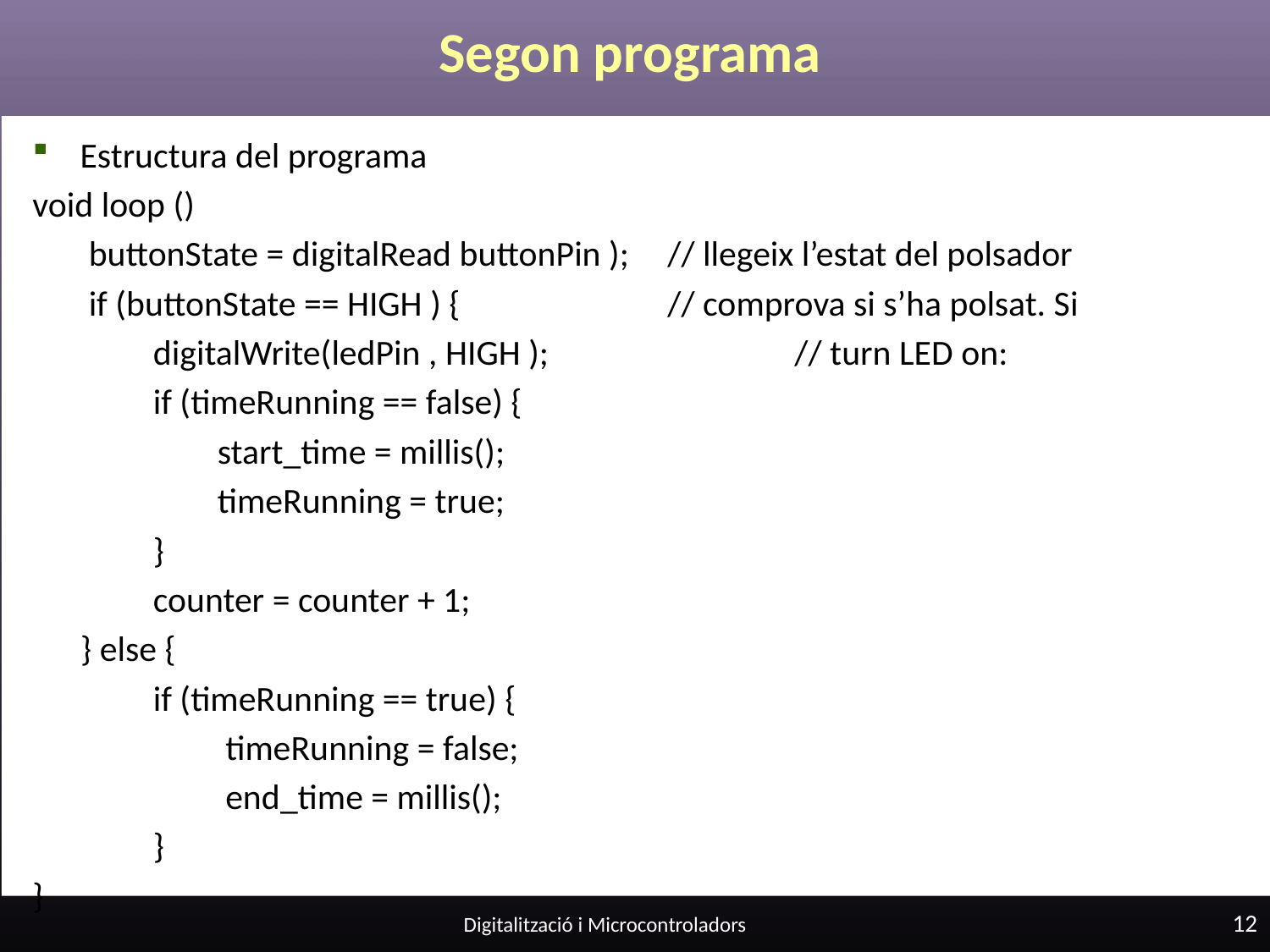

# Segon programa
Estructura del programa
void loop ()
       buttonState = digitalRead buttonPin ); 	// llegeix l’estat del polsador
       if (buttonState == HIGH ) {		// comprova si s’ha polsat. Si
               digitalWrite(ledPin , HIGH );		// turn LED on:
               if (timeRunning == false) {
                       start_time = millis();
                       timeRunning = true;
               }
               counter = counter + 1;
      } else {
               if (timeRunning == true) {
                        timeRunning = false;
                        end_time = millis();
               }
}

12